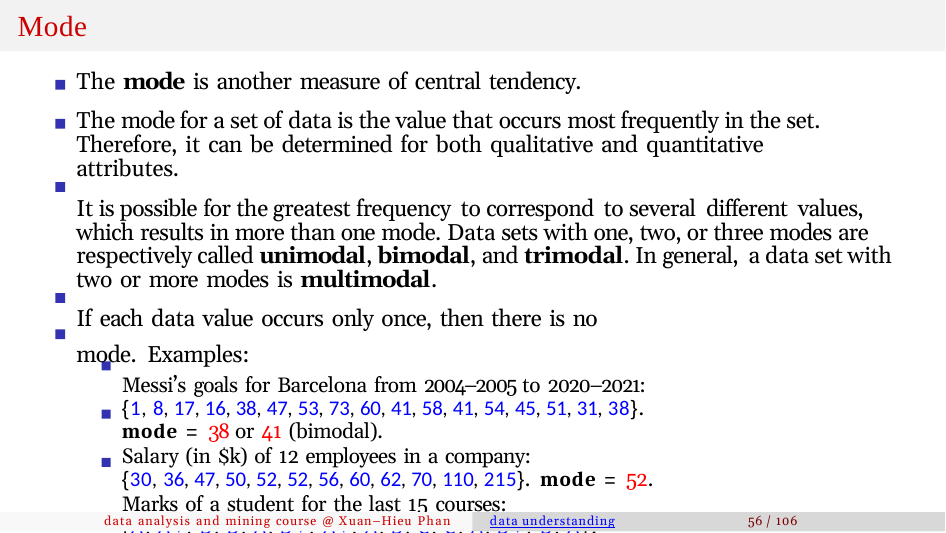

# Mode
The mode is another measure of central tendency.
The mode for a set of data is the value that occurs most frequently in the set.  Therefore, it can be determined for both qualitative and quantitative attributes.
It is possible for the greatest frequency to correspond to several different values,  which results in more than one mode. Data sets with one, two, or three modes are  respectively called unimodal, bimodal, and trimodal. In general, a data set with  two or more modes is multimodal.
If each data value occurs only once, then there is no mode.  Examples:
Messi’s goals for Barcelona from 2004–2005 to 2020–2021:
{1, 8, 17, 16, 38, 47, 53, 73, 60, 41, 58, 41, 54, 45, 51, 31, 38}. mode = 38 or 41 (bimodal).
Salary (in $k) of 12 employees in a company:
{30, 36, 47, 50, 52, 52, 56, 60, 62, 70, 110, 215}. mode = 52.
Marks of a student for the last 15 courses:
{A, A+, B, B, A, B+, A+, A, B, C, C, A, B+, B, A}. mode = A.

data analysis and mining course @ Xuan–Hieu Phan
data understanding
56 / 106